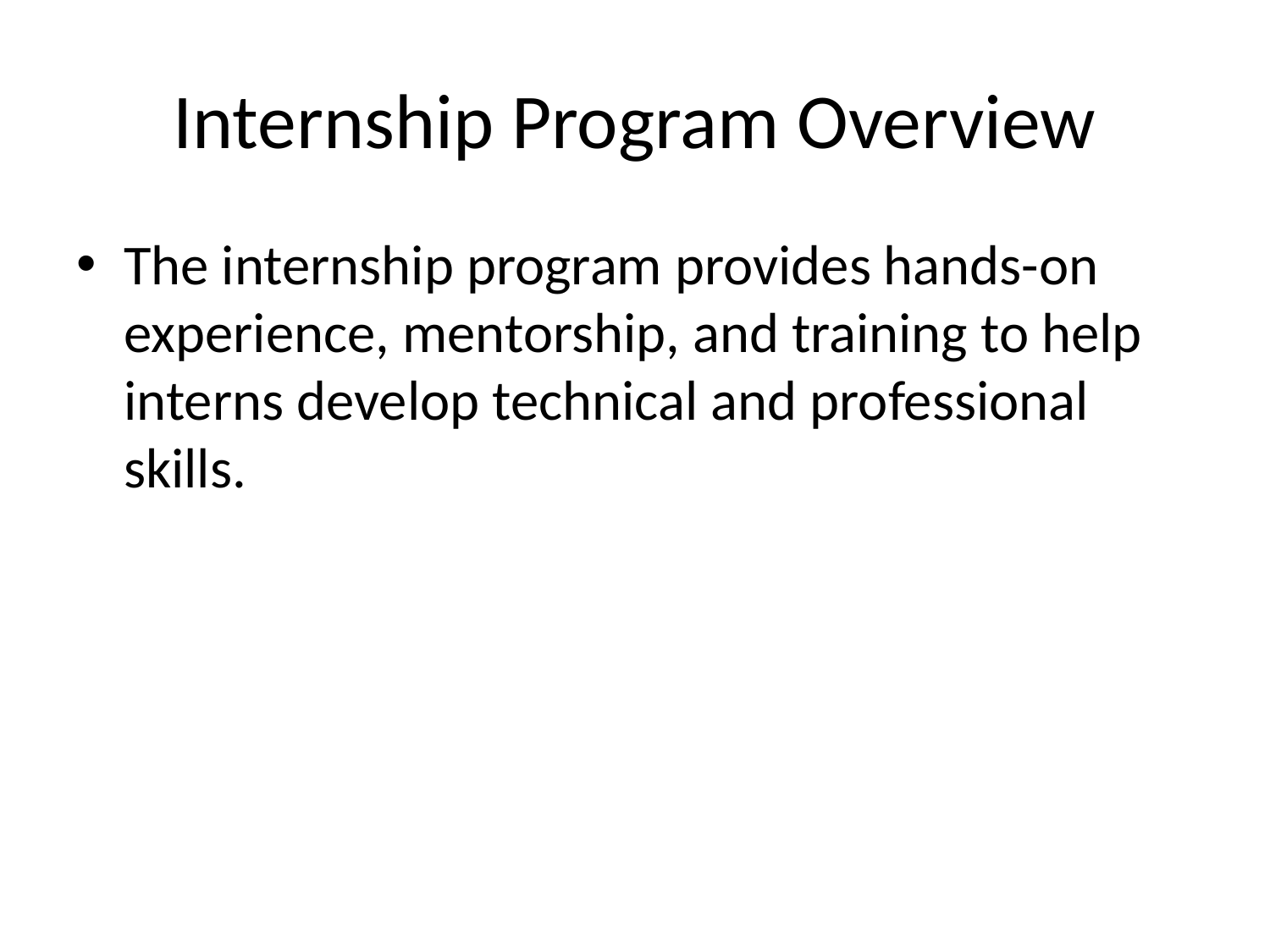

# Internship Program Overview
The internship program provides hands-on experience, mentorship, and training to help interns develop technical and professional skills.